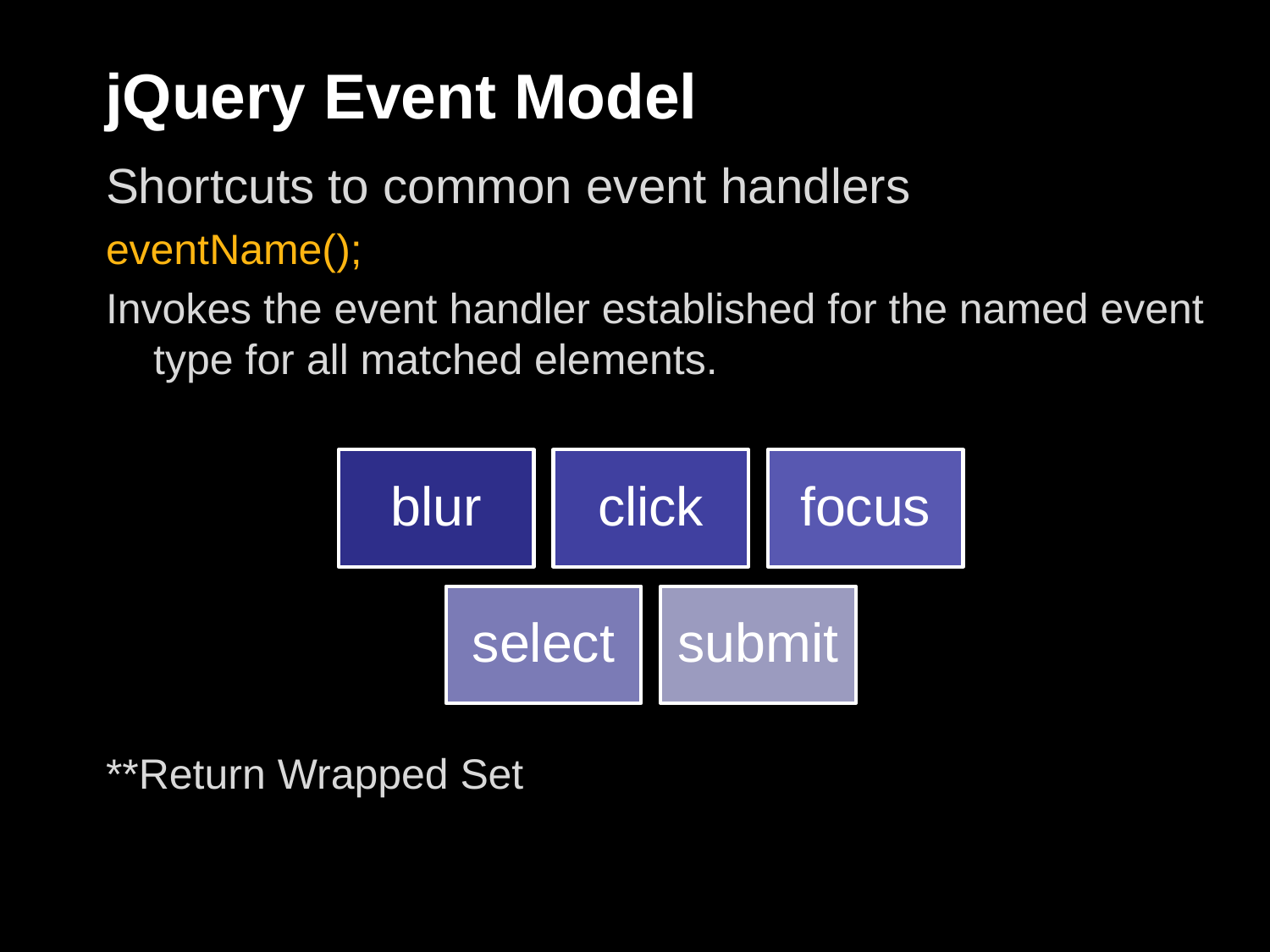

# jQuery Event Model
Shortcuts to common event handlers
eventName();
Invokes the event handler established for the named event type for all matched elements.

**Return Wrapped Set

blur
click
focus
select
submit